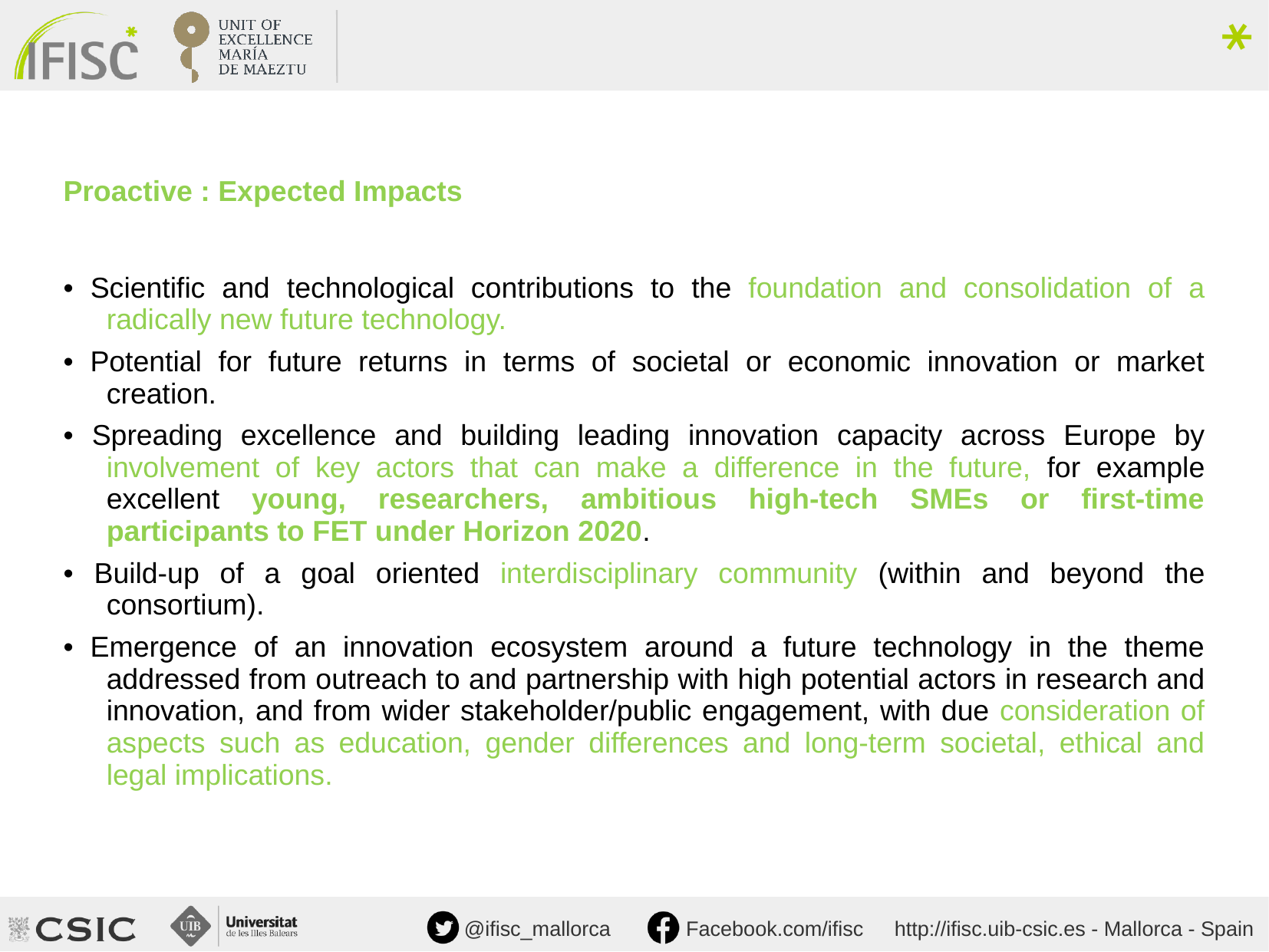

Proactive : Expected Impacts

• Scientific and technological contributions to the foundation and consolidation of a radically new future technology.
• Potential for future returns in terms of societal or economic innovation or market creation.
• Spreading excellence and building leading innovation capacity across Europe by involvement of key actors that can make a difference in the future, for example excellent young, researchers, ambitious high-tech SMEs or first-time participants to FET under Horizon 2020.
• Build-up of a goal oriented interdisciplinary community (within and beyond the consortium).
• Emergence of an innovation ecosystem around a future technology in the theme addressed from outreach to and partnership with high potential actors in research and innovation, and from wider stakeholder/public engagement, with due consideration of aspects such as education, gender differences and long-term societal, ethical and legal implications.